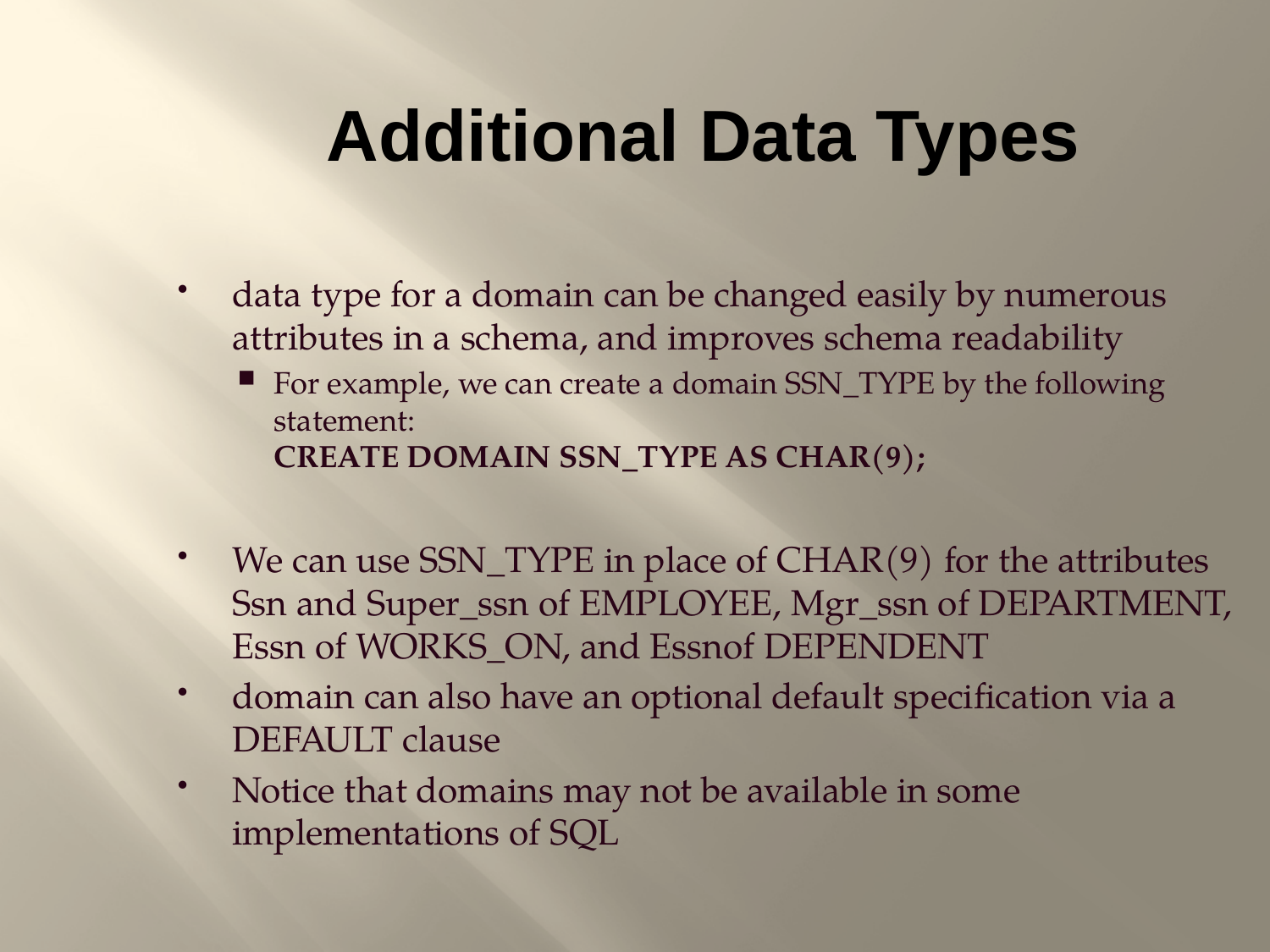

Additional Data Types
data type for a domain can be changed easily by numerous attributes in a schema, and improves schema readability
For example, we can create a domain SSN_TYPE by the following statement:
CREATE DOMAIN SSN_TYPE AS CHAR(9);

We can use SSN_TYPE in place of CHAR(9) for the attributes Ssn and Super_ssn of EMPLOYEE, Mgr_ssn of DEPARTMENT, Essn of WORKS_ON, and Essnof DEPENDENT
domain can also have an optional default specification via a DEFAULT clause
Notice that domains may not be available in some implementations of SQL